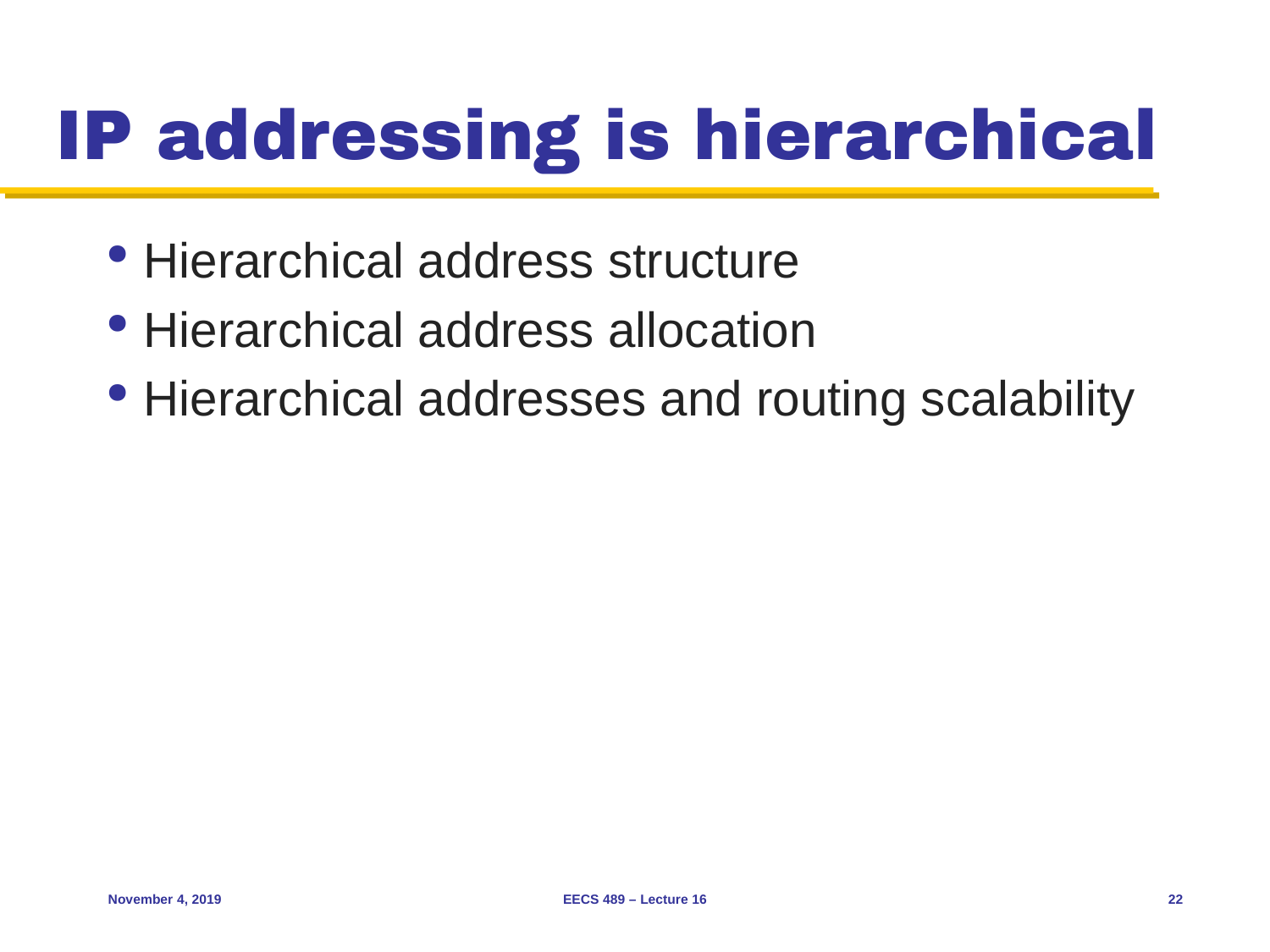

# IP addressing is hierarchical
Hierarchical address structure
Hierarchical address allocation
Hierarchical addresses and routing scalability
November 4, 2019
EECS 489 – Lecture 16
22